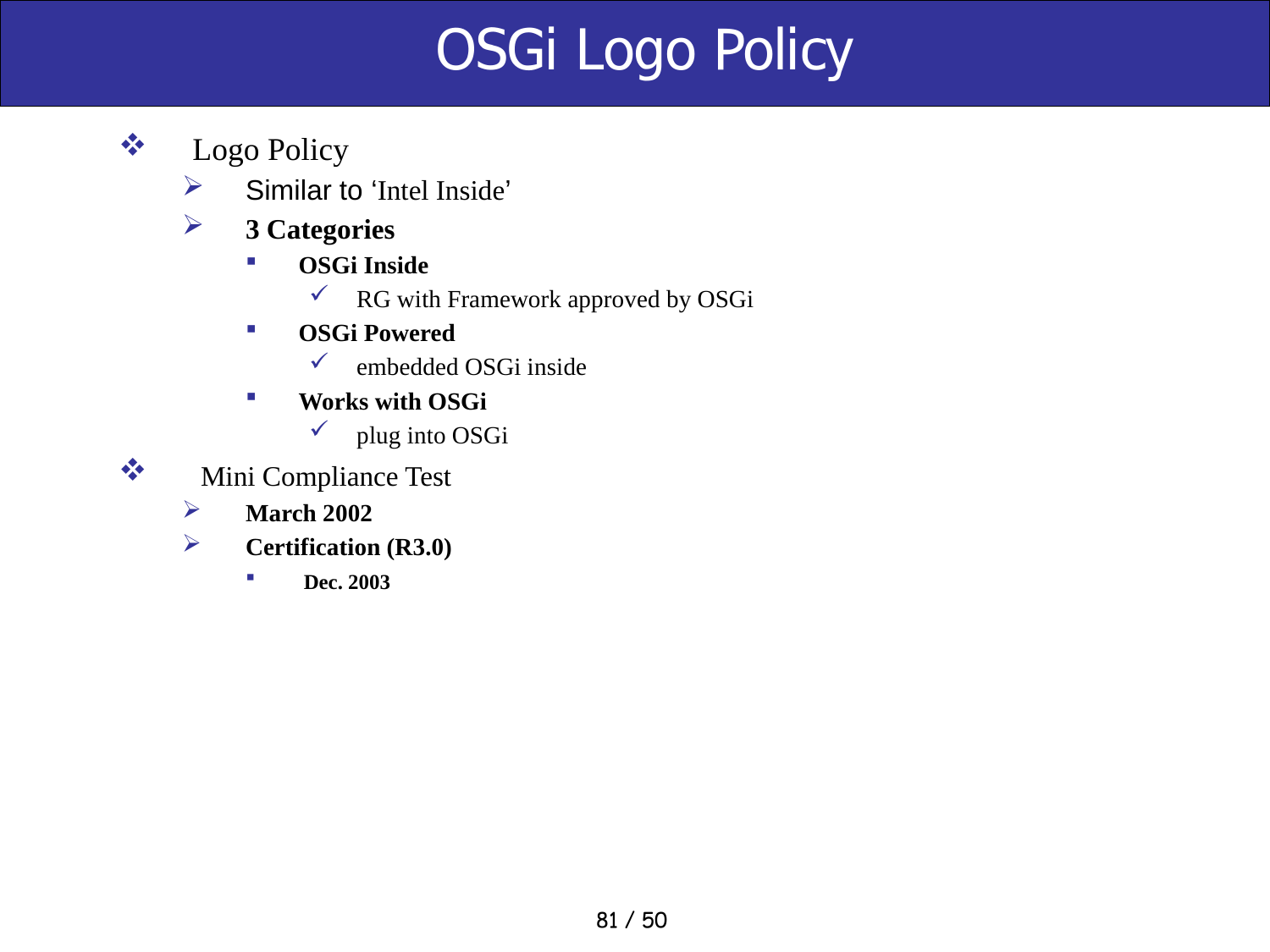

# OSGi Logo Policy
Logo Policy
Similar to ‘Intel Inside’
3 Categories
OSGi Inside
RG with Framework approved by OSGi
OSGi Powered
embedded OSGi inside
Works with OSGi
plug into OSGi
 Mini Compliance Test
March 2002
Certification (R3.0)
 Dec. 2003

81 / 50